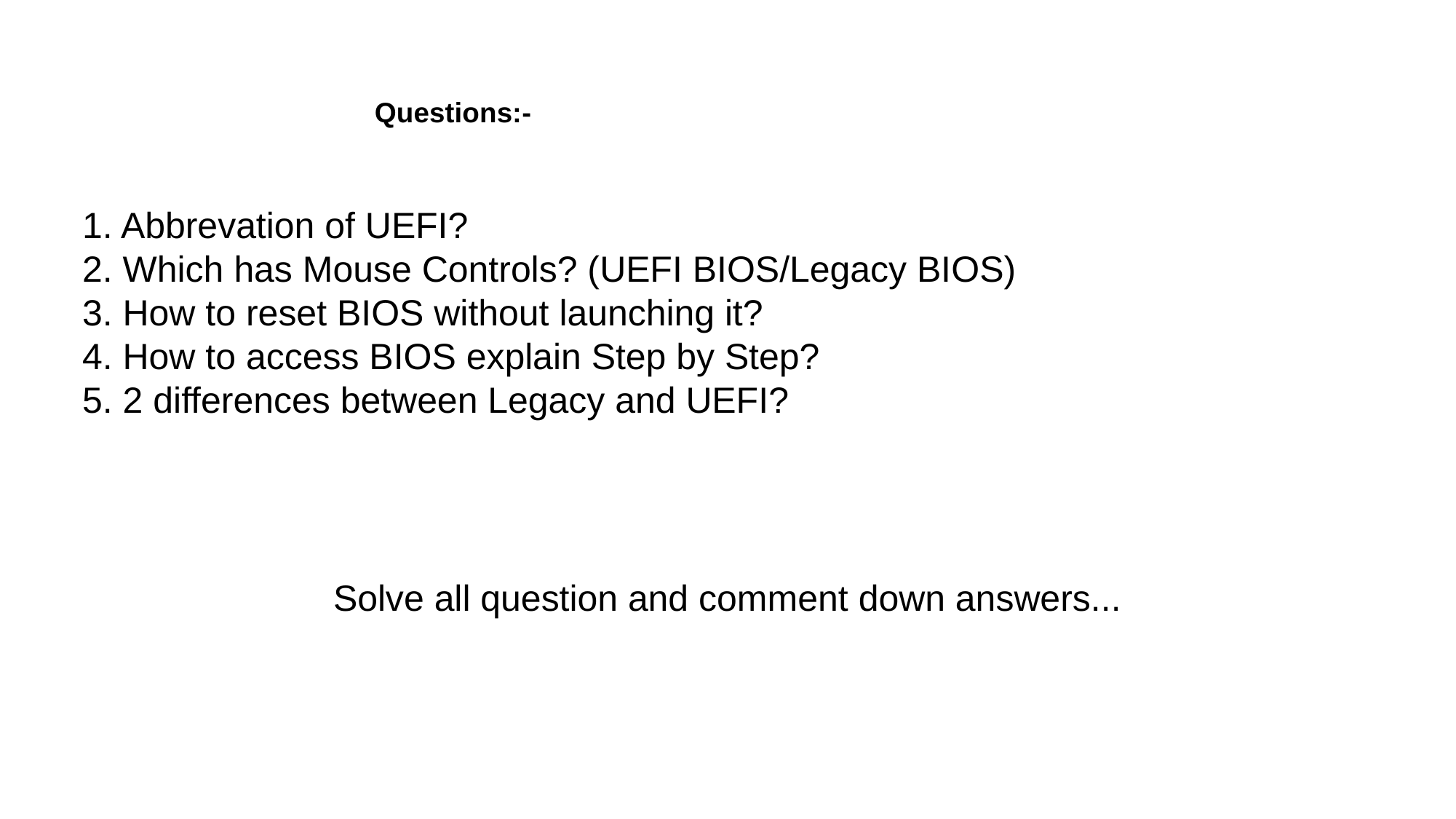

Questions:-
1. Abbrevation of UEFI?
2. Which has Mouse Controls? (UEFI BIOS/Legacy BIOS)
3. How to reset BIOS without launching it?
4. How to access BIOS explain Step by Step?
5. 2 differences between Legacy and UEFI?
Solve all question and comment down answers...